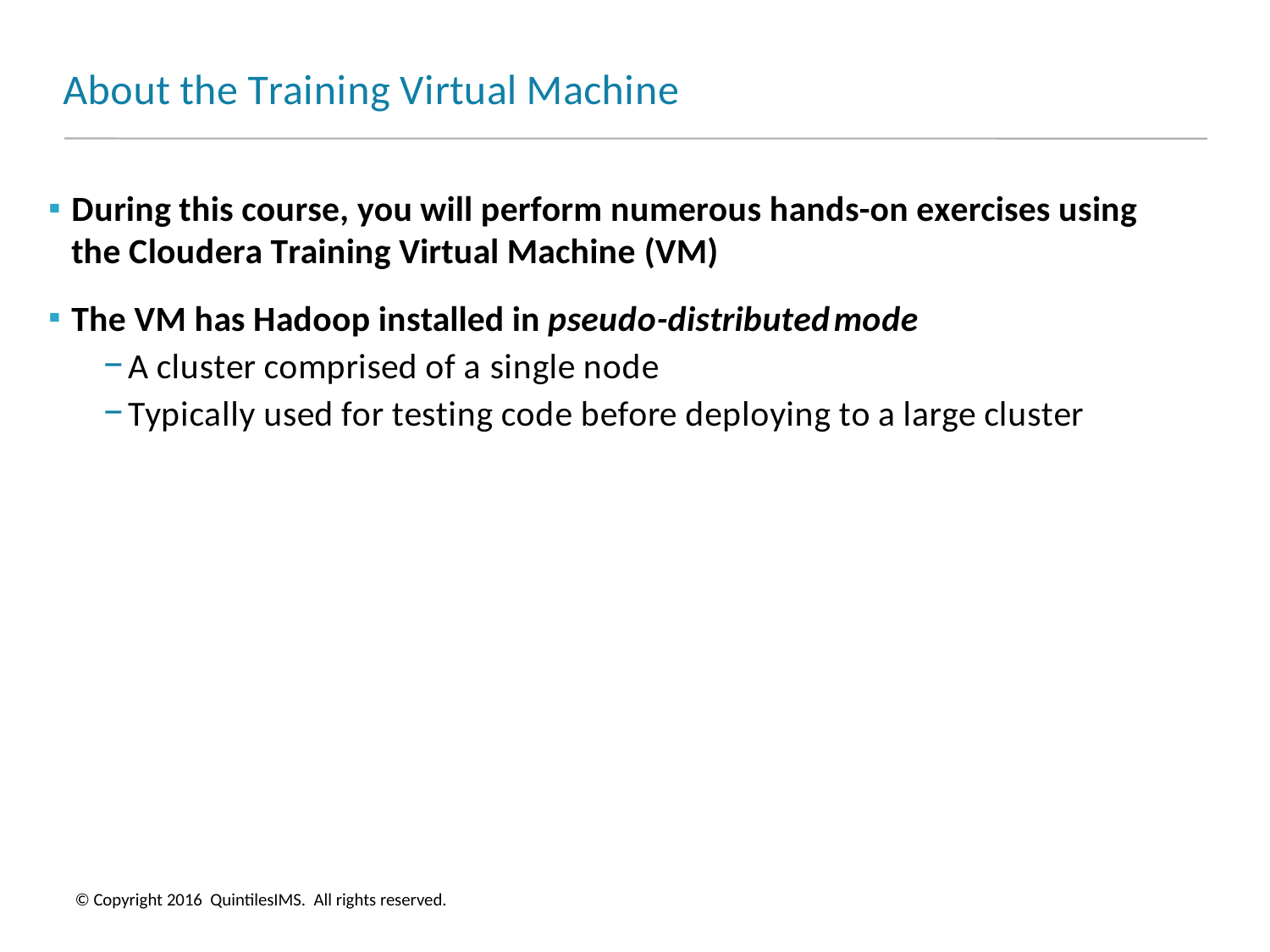

# About the Training Virtual Machine
During this course, you will perform numerous hands-on exercises using the Cloudera Training Virtual Machine (VM)
The VM has Hadoop installed in pseudo-distributedmode
A cluster comprised of a single node
Typically used for testing code before deploying to a large cluster
© Copyright 2016  QuintilesIMS.  All rights reserved.